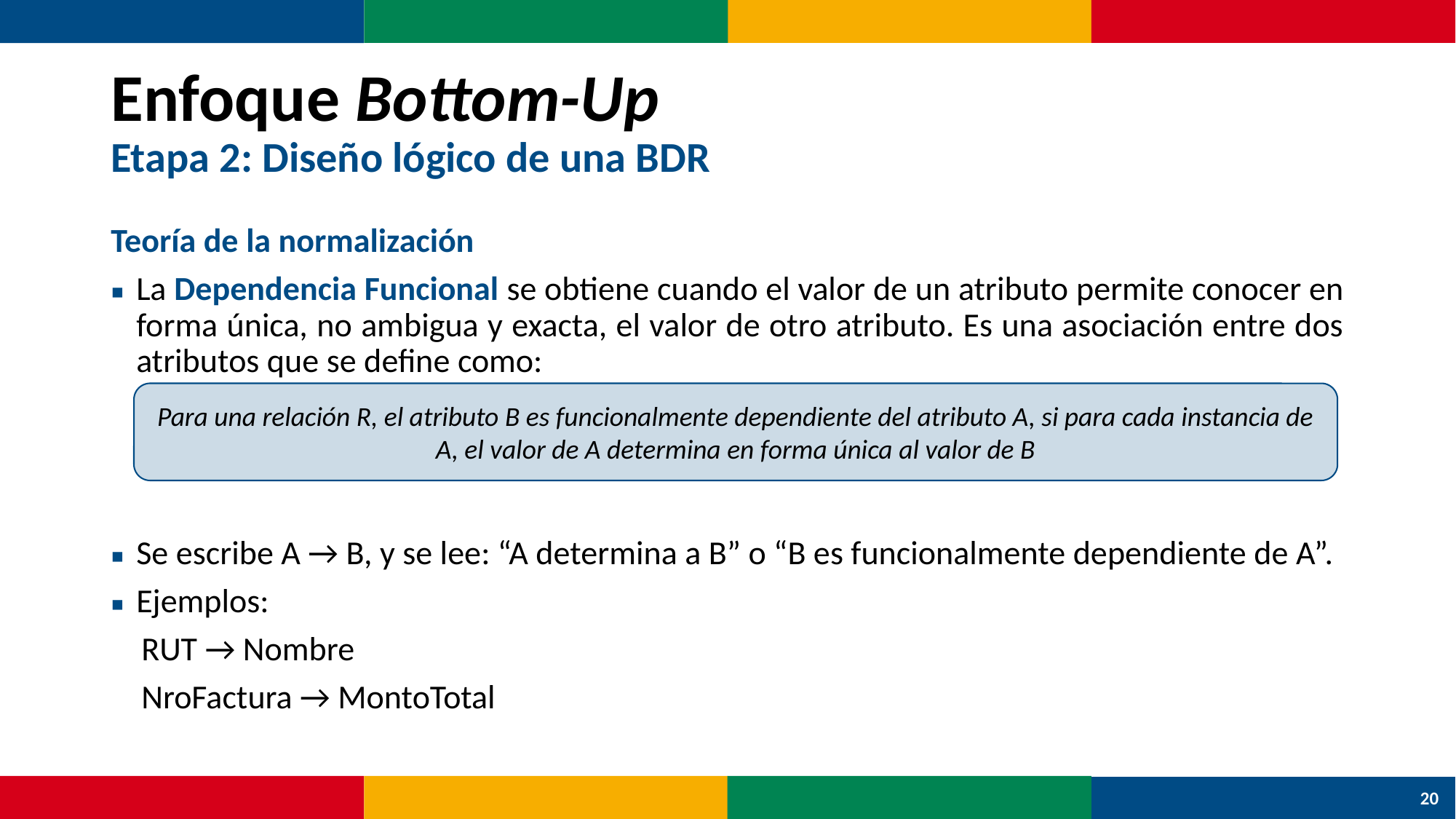

# Enfoque Bottom-Up Etapa 2: Diseño lógico de una BDR
Teoría de la normalización
La Dependencia Funcional se obtiene cuando el valor de un atributo permite conocer en forma única, no ambigua y exacta, el valor de otro atributo. Es una asociación entre dos atributos que se define como:

Se escribe A → B, y se lee: “A determina a B” o “B es funcionalmente dependiente de A”.
Ejemplos:
    RUT → Nombre
    NroFactura → MontoTotal

Para una relación R, el atributo B es funcionalmente dependiente del atributo A, si para cada instancia de A, el valor de A determina en forma única al valor de B
20